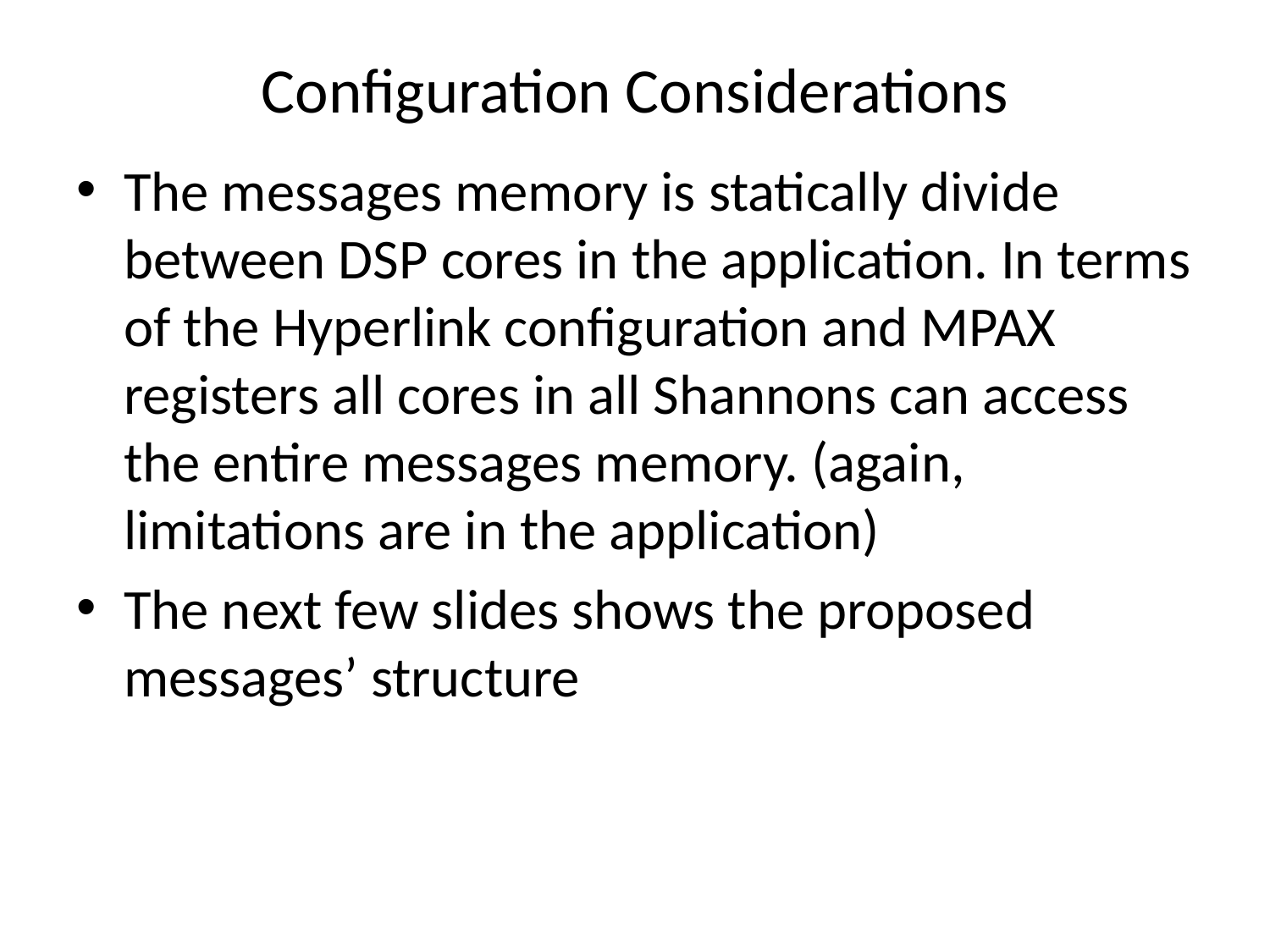

# Configuration Considerations
The messages memory is statically divide between DSP cores in the application. In terms of the Hyperlink configuration and MPAX registers all cores in all Shannons can access the entire messages memory. (again, limitations are in the application)
The next few slides shows the proposed messages’ structure